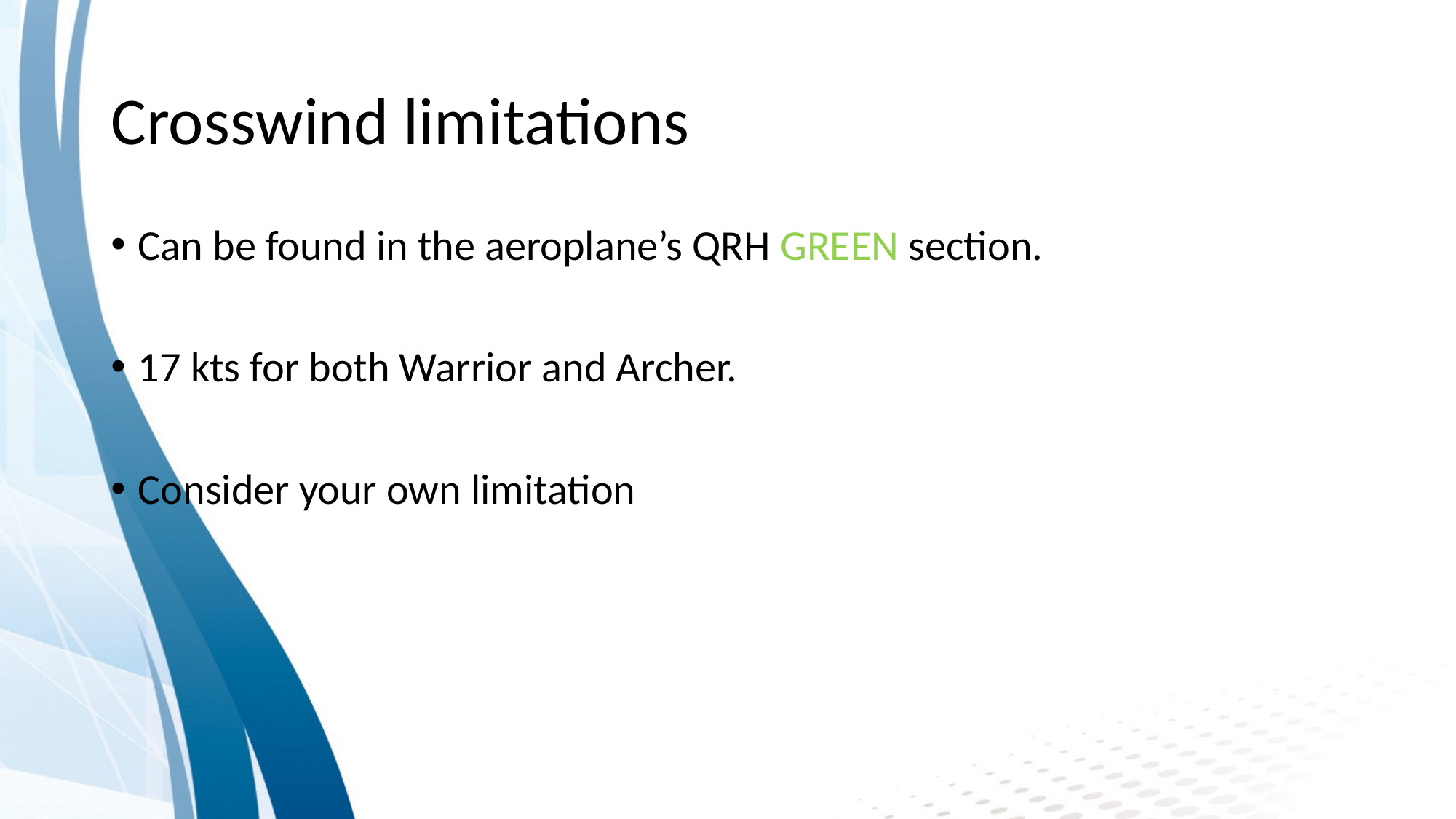

# Crosswind limitations
Can be found in the aeroplane’s QRH GREEN section.

17 kts for both Warrior and Archer.

Consider your own limitation